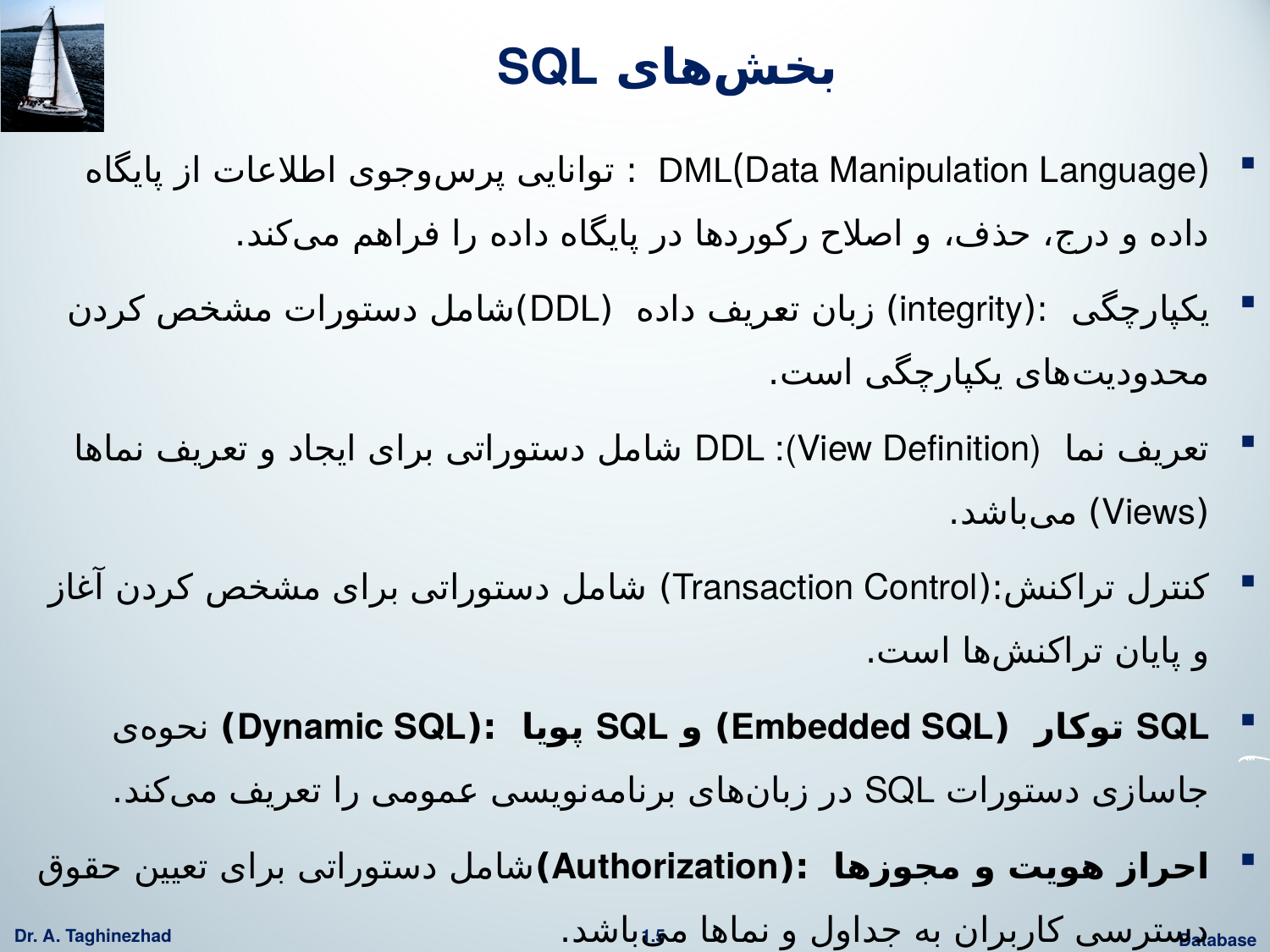

# بخش‌های SQL
(Data Manipulation Language)DML  : توانایی پرس‌وجوی اطلاعات از پایگاه داده و درج، حذف، و اصلاح رکوردها در پایگاه داده را فراهم می‌کند.
یکپارچگی  :(integrity) زبان تعریف داده  (DDL)شامل دستورات مشخص کردن محدودیت‌های یکپارچگی است.
تعریف نما  DDL :(View Definition) شامل دستوراتی برای ایجاد و تعریف نماها (Views) می‌باشد.
کنترل تراکنش:(Transaction Control) شامل دستوراتی برای مشخص کردن آغاز و پایان تراکنش‌ها است.
SQL توکار  (Embedded SQL) و SQL پویا  :(Dynamic SQL) نحوه‌ی جاسازی دستورات SQL در زبان‌های برنامه‌نویسی عمومی را تعریف می‌کند.
احراز هویت و مجوزها  :(Authorization)شامل دستوراتی برای تعیین حقوق دسترسی کاربران به جداول و نماها می‌باشد.